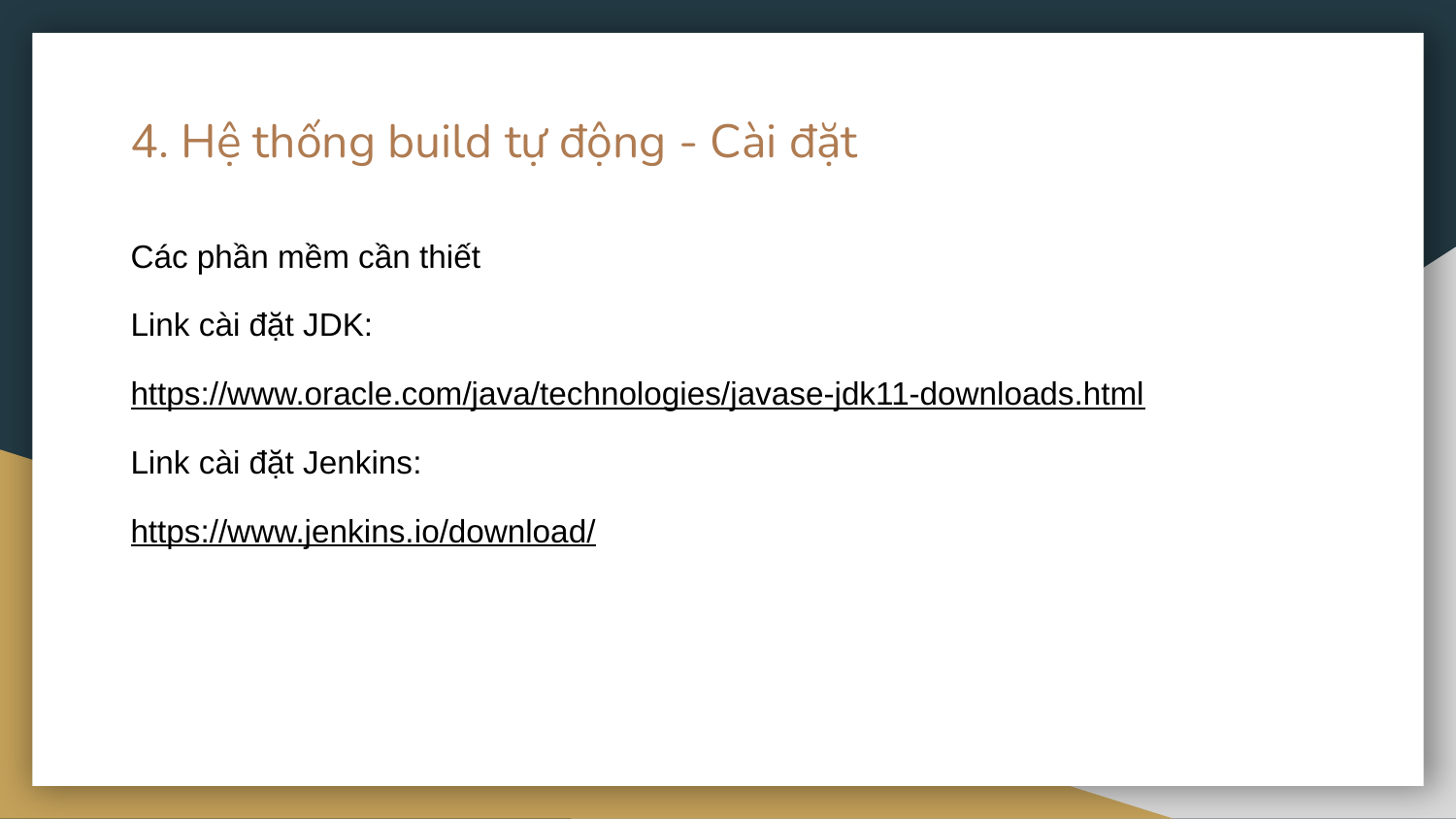

# 4. Hệ thống build tự động - Cài đặt
Các phần mềm cần thiết
Link cài đặt JDK:
https://www.oracle.com/java/technologies/javase-jdk11-downloads.html
Link cài đặt Jenkins:
https://www.jenkins.io/download/